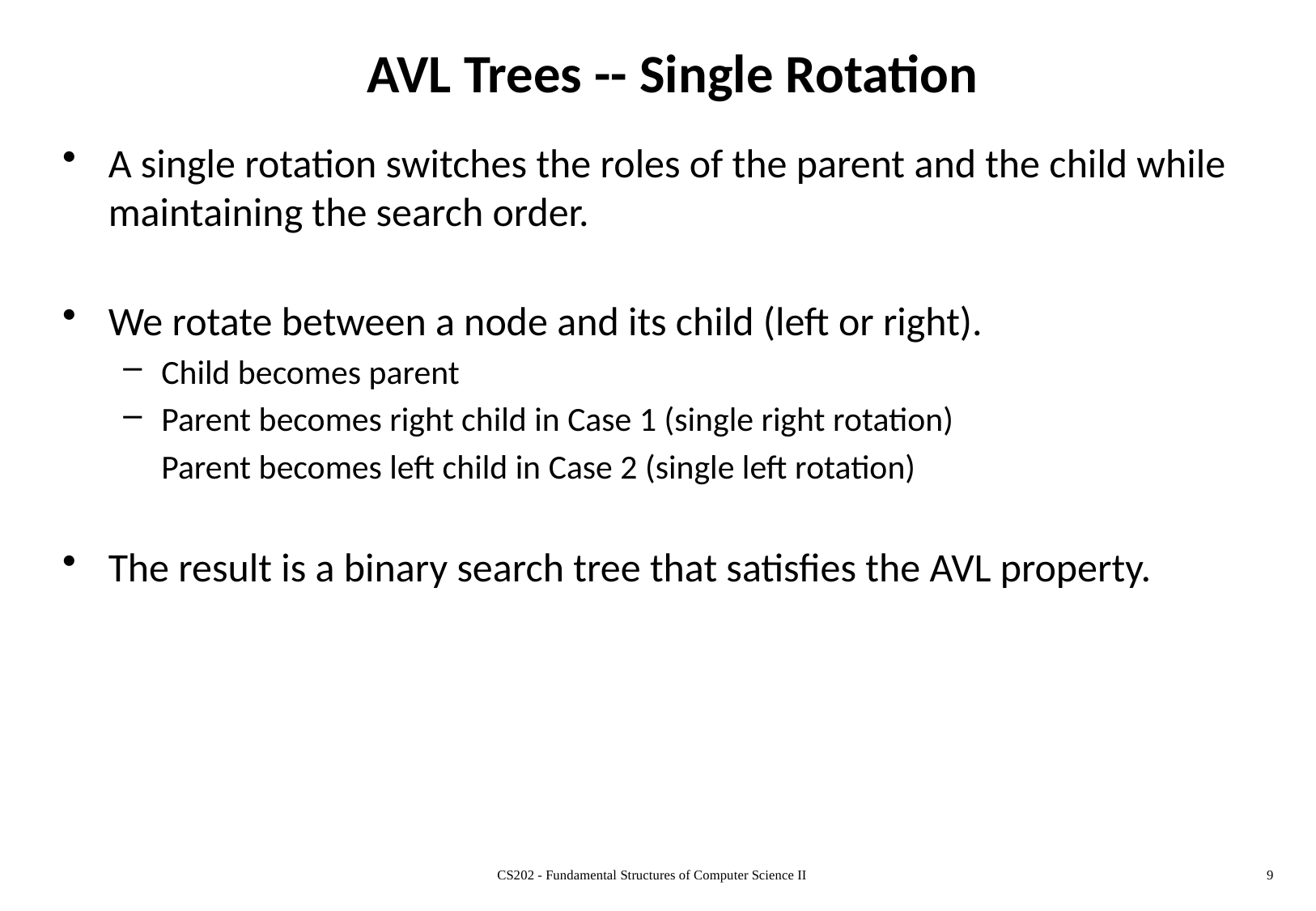

# AVL Trees -- Single Rotation
A single rotation switches the roles of the parent and the child while maintaining the search order.

We rotate between a node and its child (left or right).
Child becomes parent
Parent becomes right child in Case 1 (single right rotation)
	Parent becomes left child in Case 2 (single left rotation)

The result is a binary search tree that satisfies the AVL property.

CS202 - Fundamental Structures of Computer Science II
9